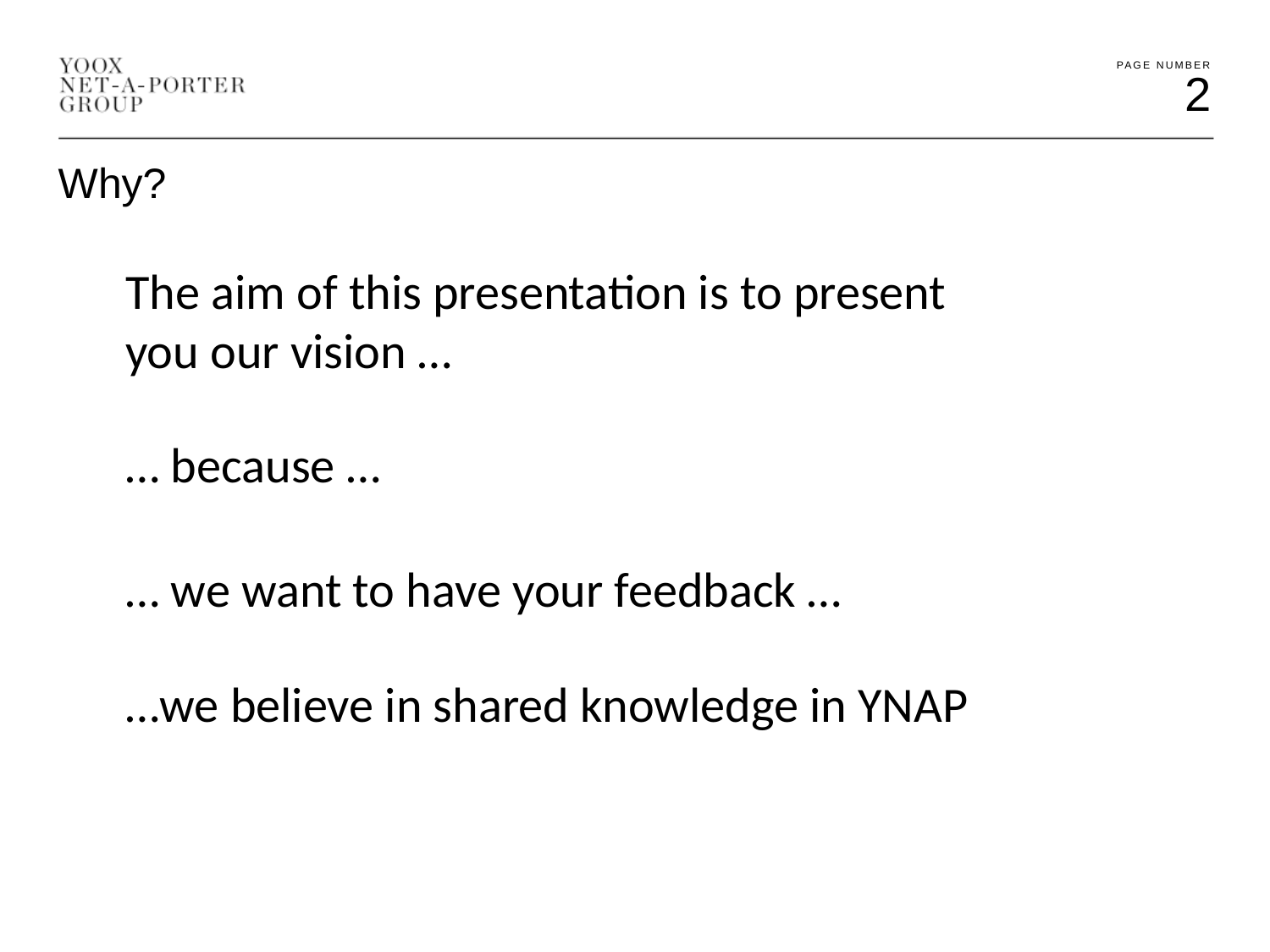

Why?
The aim of this presentation is to present you our vision …
… because …
… we want to have your feedback …
…we believe in shared knowledge in YNAP